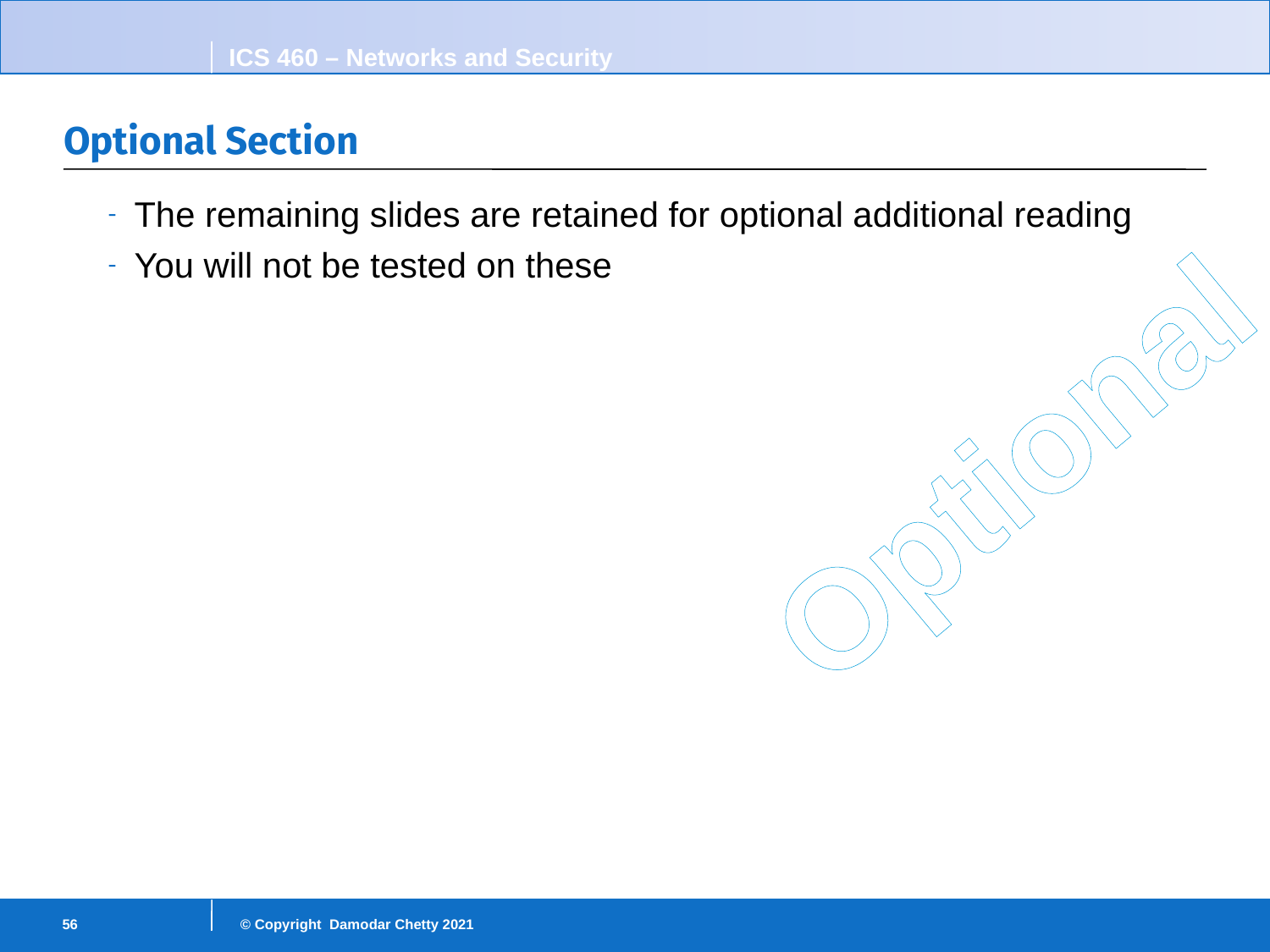

# Optional Section
The remaining slides are retained for optional additional reading
You will not be tested on these
Optional
56